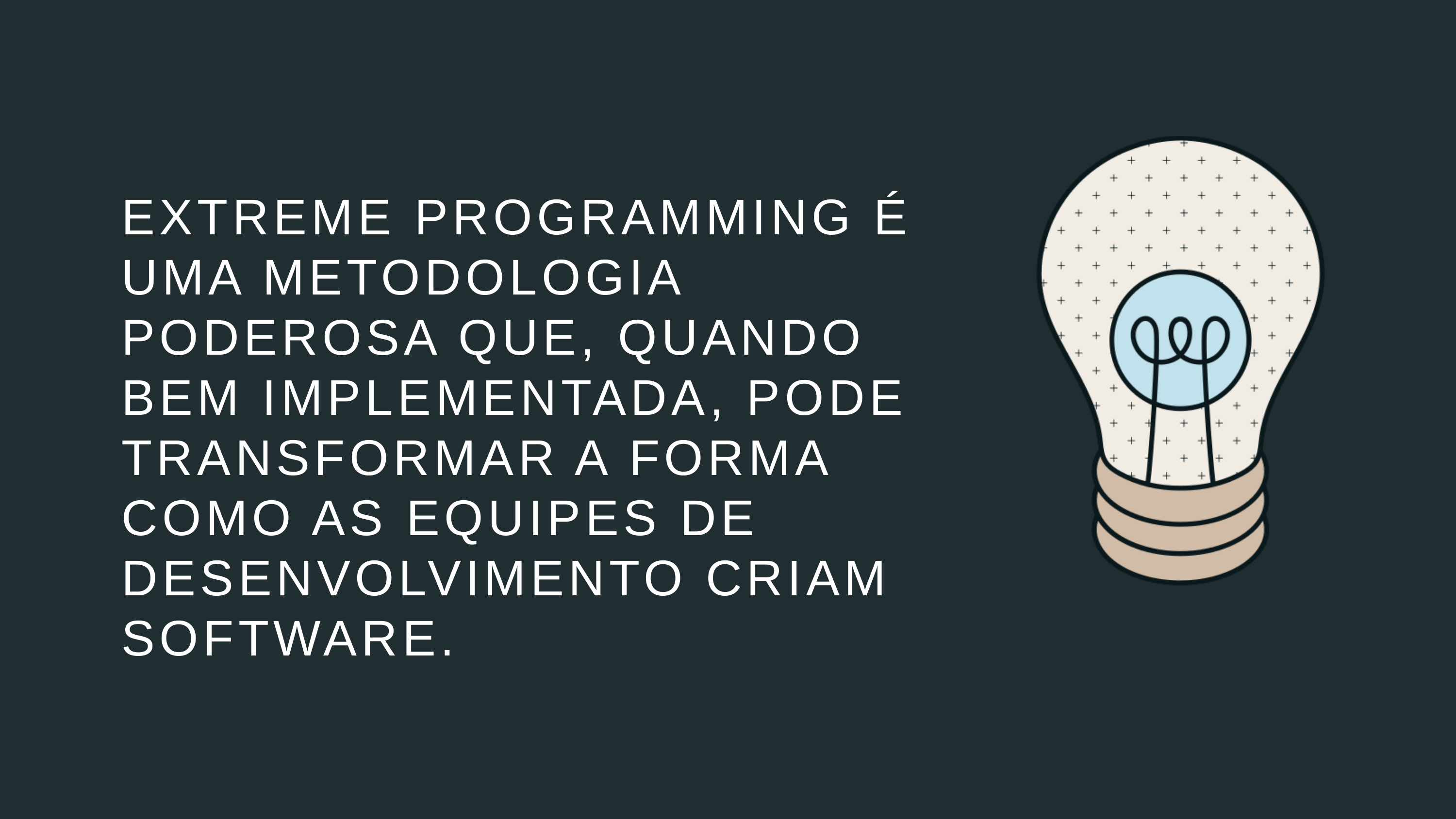

EXTREME PROGRAMMING É UMA METODOLOGIA PODEROSA QUE, QUANDO BEM IMPLEMENTADA, PODE TRANSFORMAR A FORMA COMO AS EQUIPES DE DESENVOLVIMENTO CRIAM SOFTWARE.